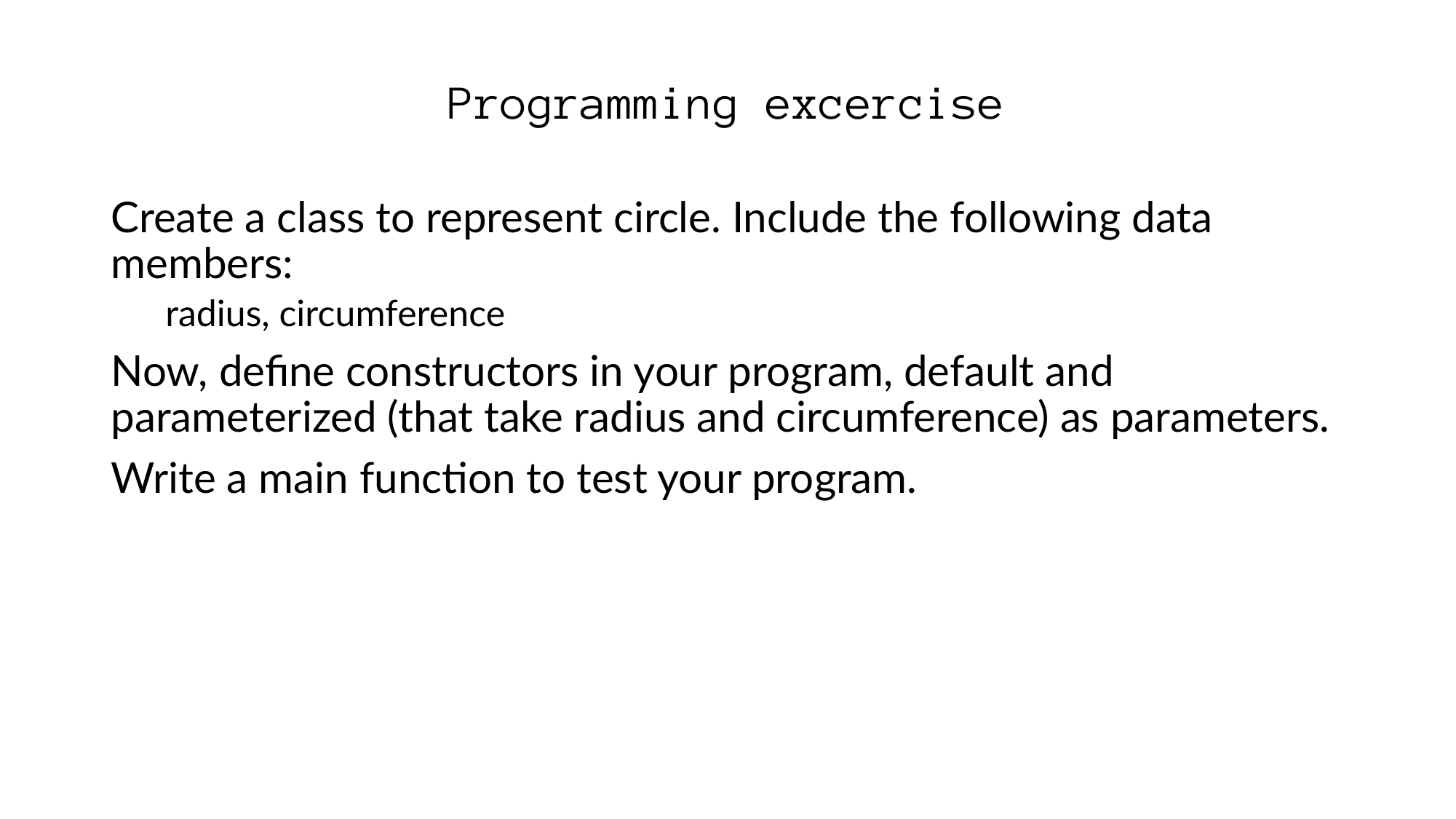

# Programming excercise
Create a class to represent circle. Include the following data members:
radius, circumference
Now, define constructors in your program, default and parameterized (that take radius and circumference) as parameters.
Write a main function to test your program.